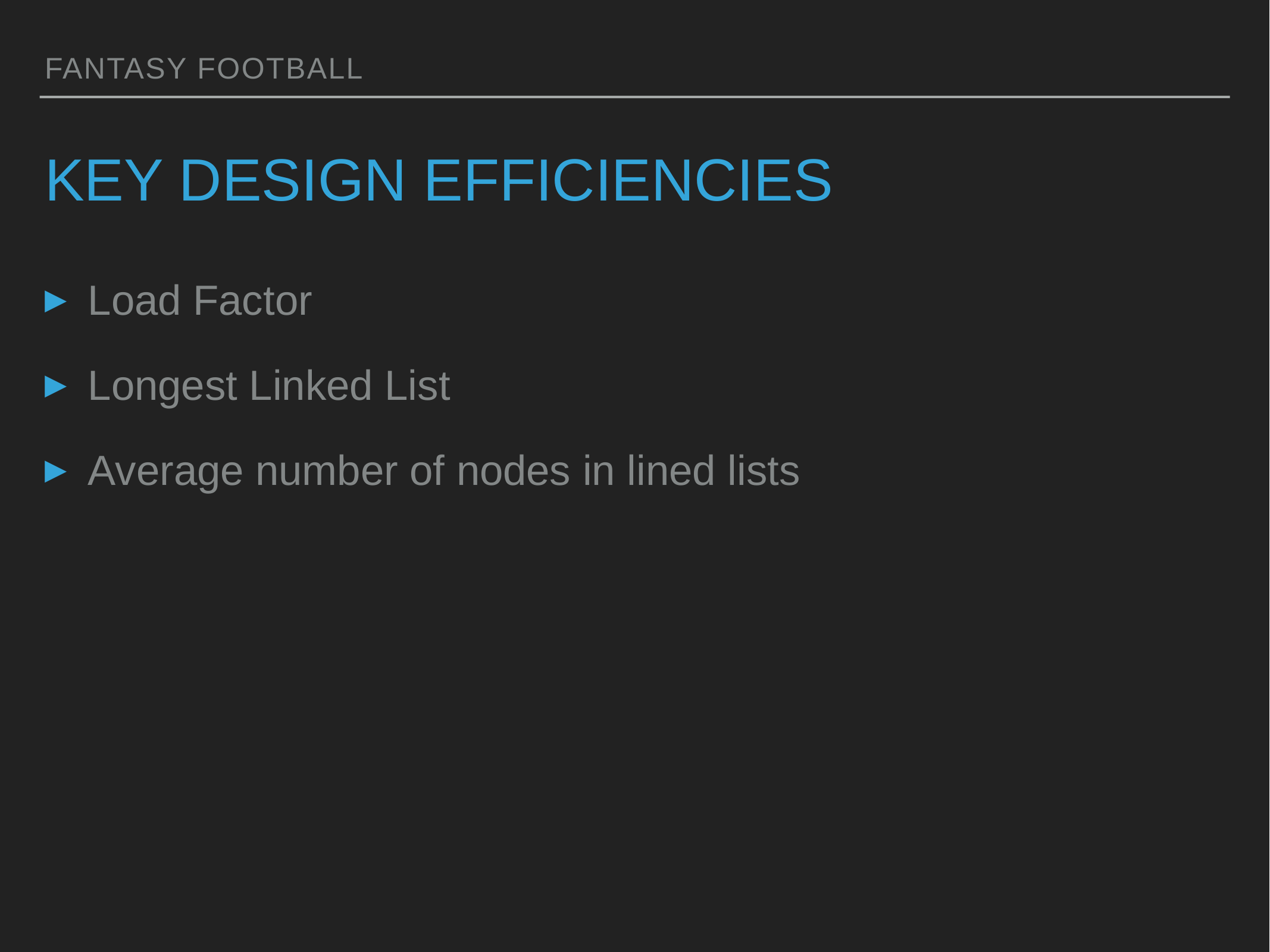

Fantasy football
# key design efficiencies
Load Factor
Longest Linked List
Average number of nodes in lined lists